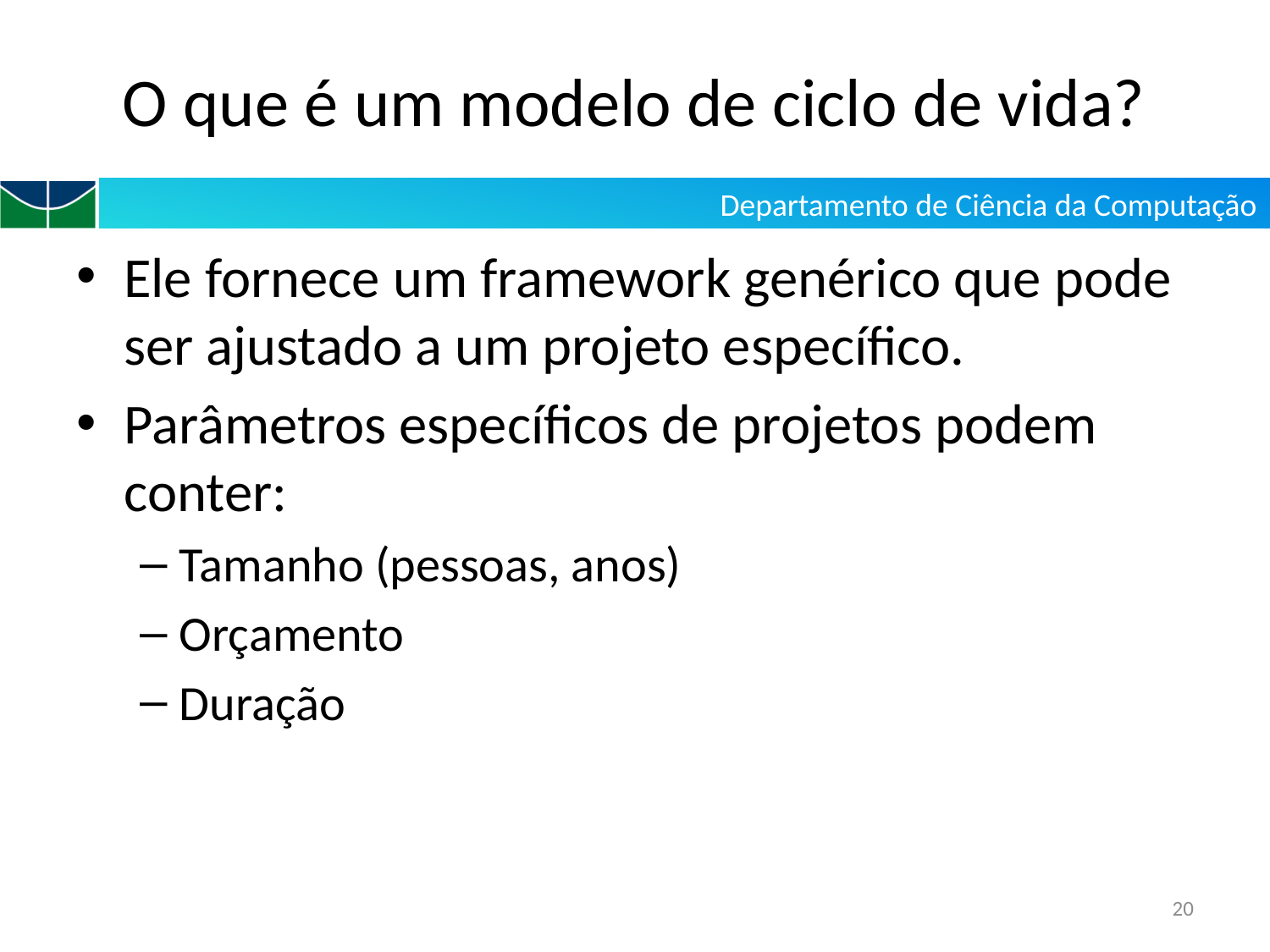

# O que é um modelo de ciclo de vida?
Ele fornece um framework genérico que pode ser ajustado a um projeto específico.
Parâmetros específicos de projetos podem conter:
Tamanho (pessoas, anos)
Orçamento
Duração
20